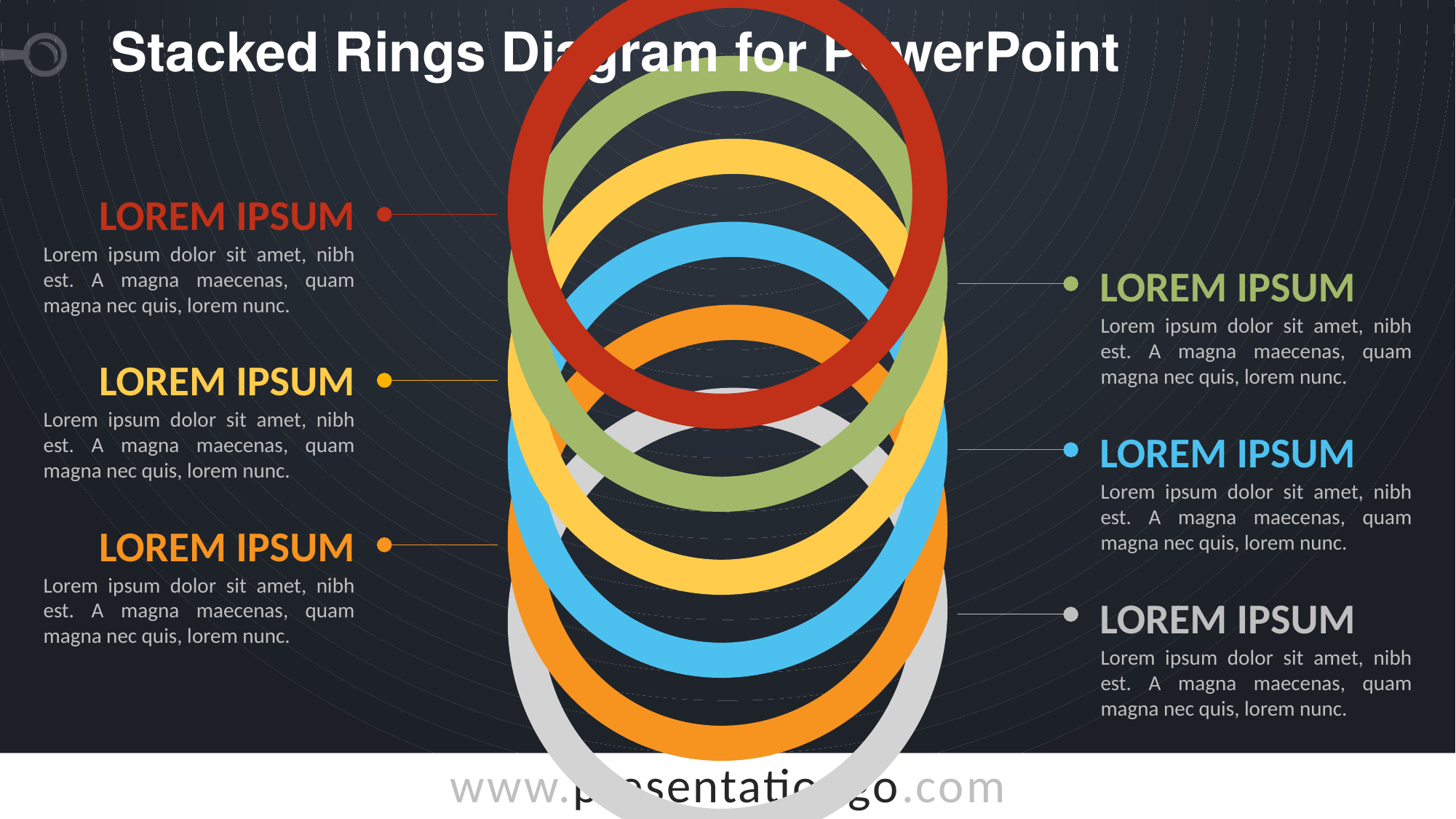

# Stacked Rings Diagram for PowerPoint

Lorem Ipsum
Lorem ipsum dolor sit amet, nibh est. A magna maecenas, quam magna nec quis, lorem nunc.

Lorem Ipsum
Lorem ipsum dolor sit amet, nibh est. A magna maecenas, quam magna nec quis, lorem nunc.

Lorem Ipsum
Lorem ipsum dolor sit amet, nibh est. A magna maecenas, quam magna nec quis, lorem nunc.

Lorem Ipsum
Lorem ipsum dolor sit amet, nibh est. A magna maecenas, quam magna nec quis, lorem nunc.
Lorem Ipsum
Lorem ipsum dolor sit amet, nibh est. A magna maecenas, quam magna nec quis, lorem nunc.
Lorem Ipsum
Lorem ipsum dolor sit amet, nibh est. A magna maecenas, quam magna nec quis, lorem nunc.